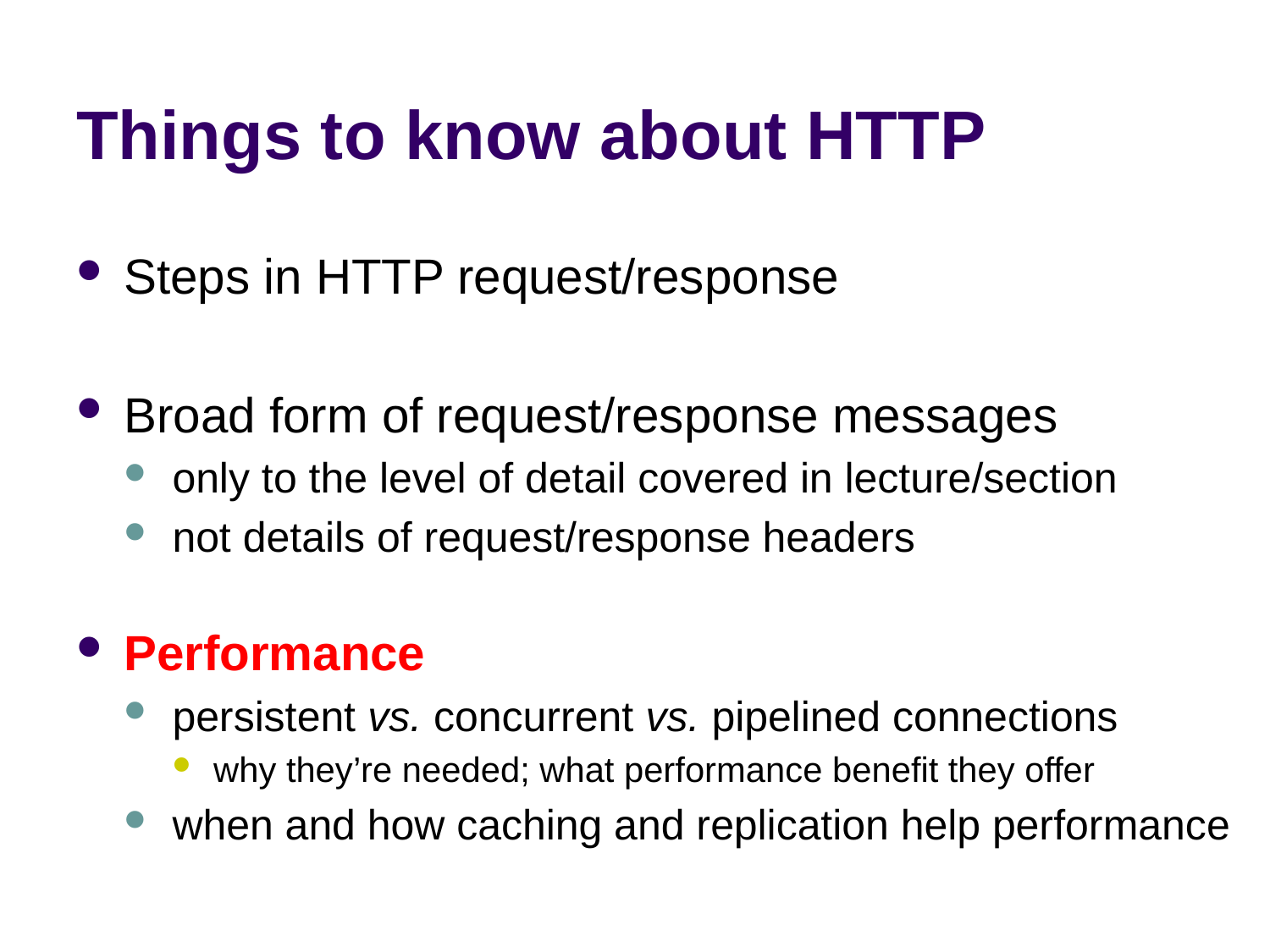

# Things to know about HTTP
Steps in HTTP request/response

Broad form of request/response messages
only to the level of detail covered in lecture/section
not details of request/response headers
Performance
persistent vs. concurrent vs. pipelined connections
why they’re needed; what performance benefit they offer
when and how caching and replication help performance